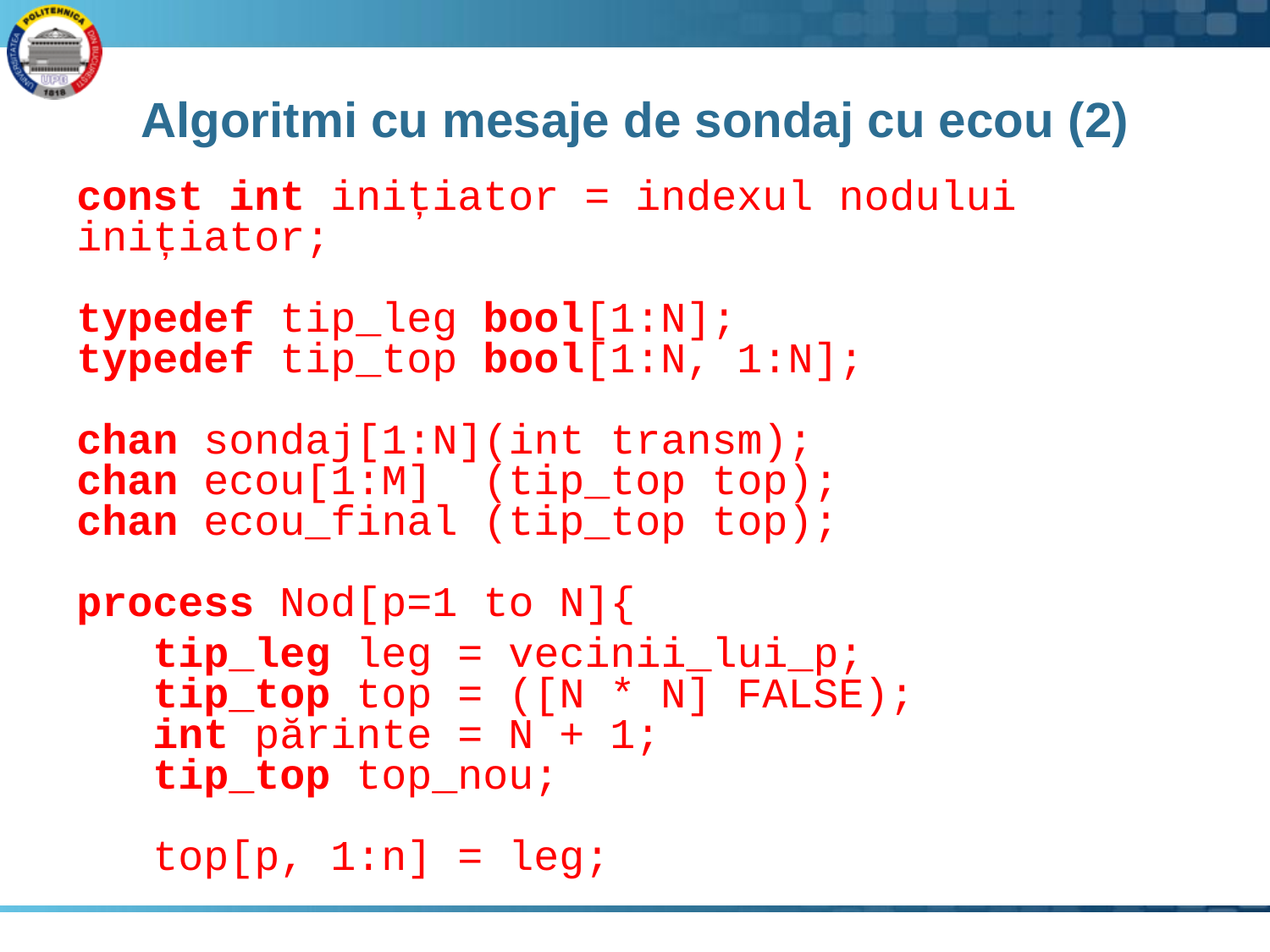

# Algoritmi cu mesaje de sondaj cu ecou (2)
const int inițiator = indexul nodului inițiator;

typedef tip_leg bool[1:N];
typedef tip_top bool[1:N, 1:N];

chan sondaj[1:N](int transm);
chan ecou[1:M]  (tip_top top);
chan ecou_final (tip_top top);

process Nod[p=1 to N]{
   tip_leg leg = vecinii_lui_p;
   tip_top top = ([N * N] FALSE);
   int părinte = N + 1;
   tip_top top_nou;

   top[p, 1:n] = leg;